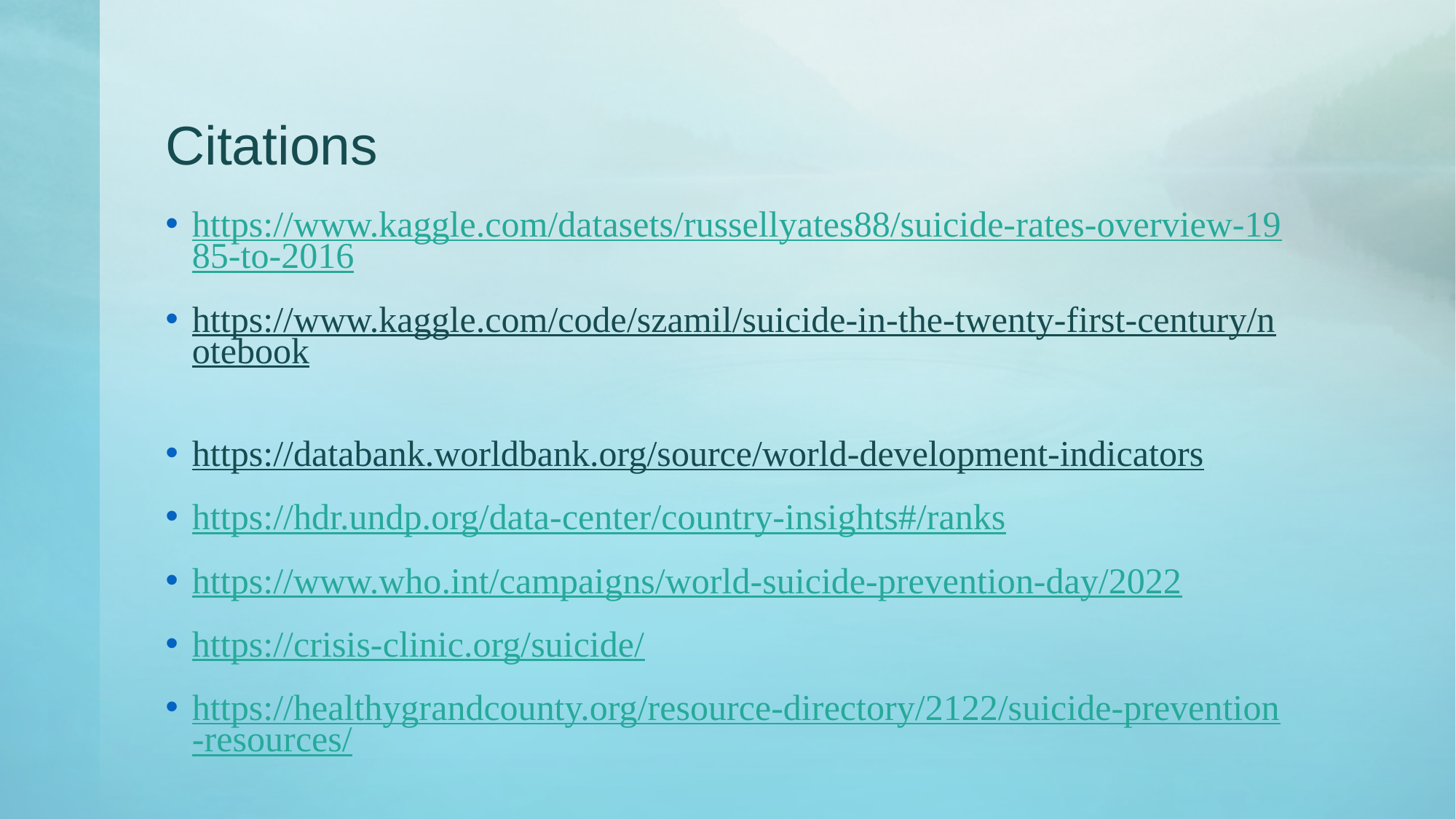

# Citations
https://www.kaggle.com/datasets/russellyates88/suicide-rates-overview-1985-to-2016
https://www.kaggle.com/code/szamil/suicide-in-the-twenty-first-century/notebook
https://databank.worldbank.org/source/world-development-indicators
https://hdr.undp.org/data-center/country-insights#/ranks
https://www.who.int/campaigns/world-suicide-prevention-day/2022
https://crisis-clinic.org/suicide/
https://healthygrandcounty.org/resource-directory/2122/suicide-prevention-resources/